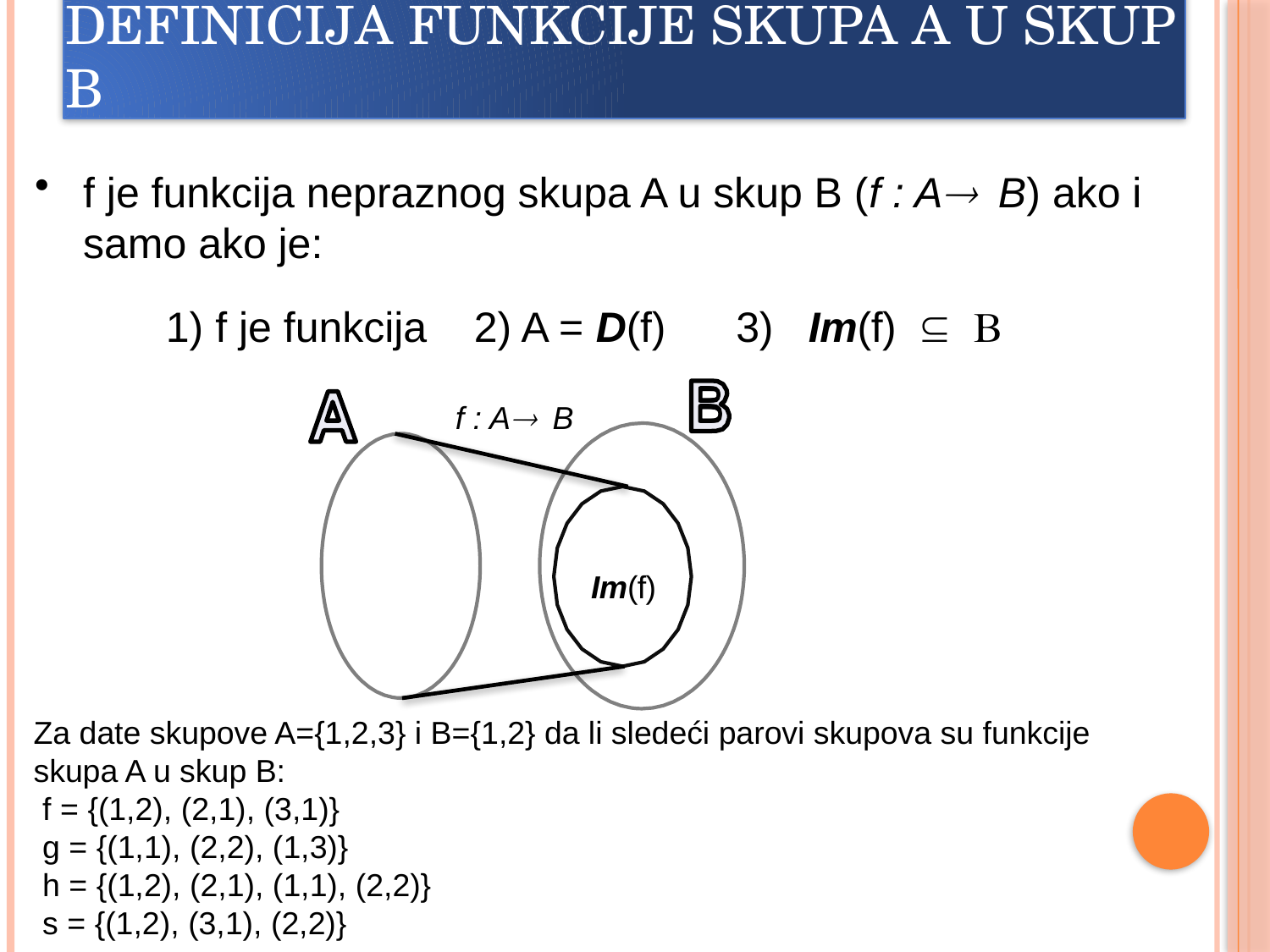

# Definicija funkcije skupa A u skup B
f je funkcija nepraznog skupa A u skup B (f : A→ B) ako i samo ako je:
           1) f je funkcija    2) A = D(f)      3)   Im(f) ⊆ Β

	f : A→ B

Im(f)
Za date skupove A={1,2,3} i B={1,2} da li sledeći parovi skupova su funkcije
skupa A u skup B:
 f = {(1,2), (2,1), (3,1)}
 g = {(1,1), (2,2), (1,3)}
 h = {(1,2), (2,1), (1,1), (2,2)}
 s = {(1,2), (3,1), (2,2)}